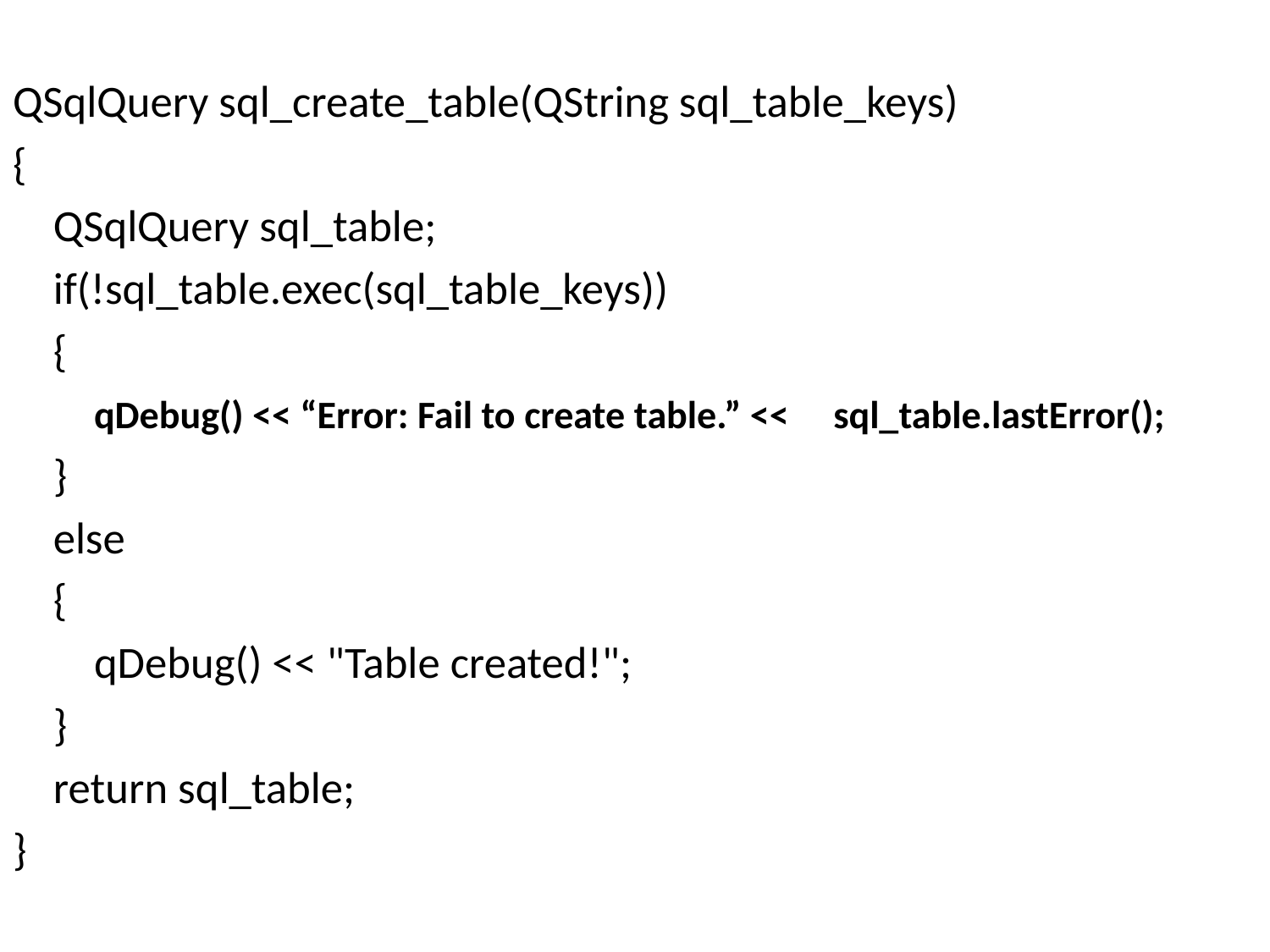

QSqlQuery sql_create_table(QString sql_table_keys)
{
    QSqlQuery sql_table;
    if(!sql_table.exec(sql_table_keys))
    {
        qDebug() << “Error: Fail to create table.” <<     sql_table.lastError();
    }
    else
    {
        qDebug() << "Table created!";
    }
    return sql_table;
}